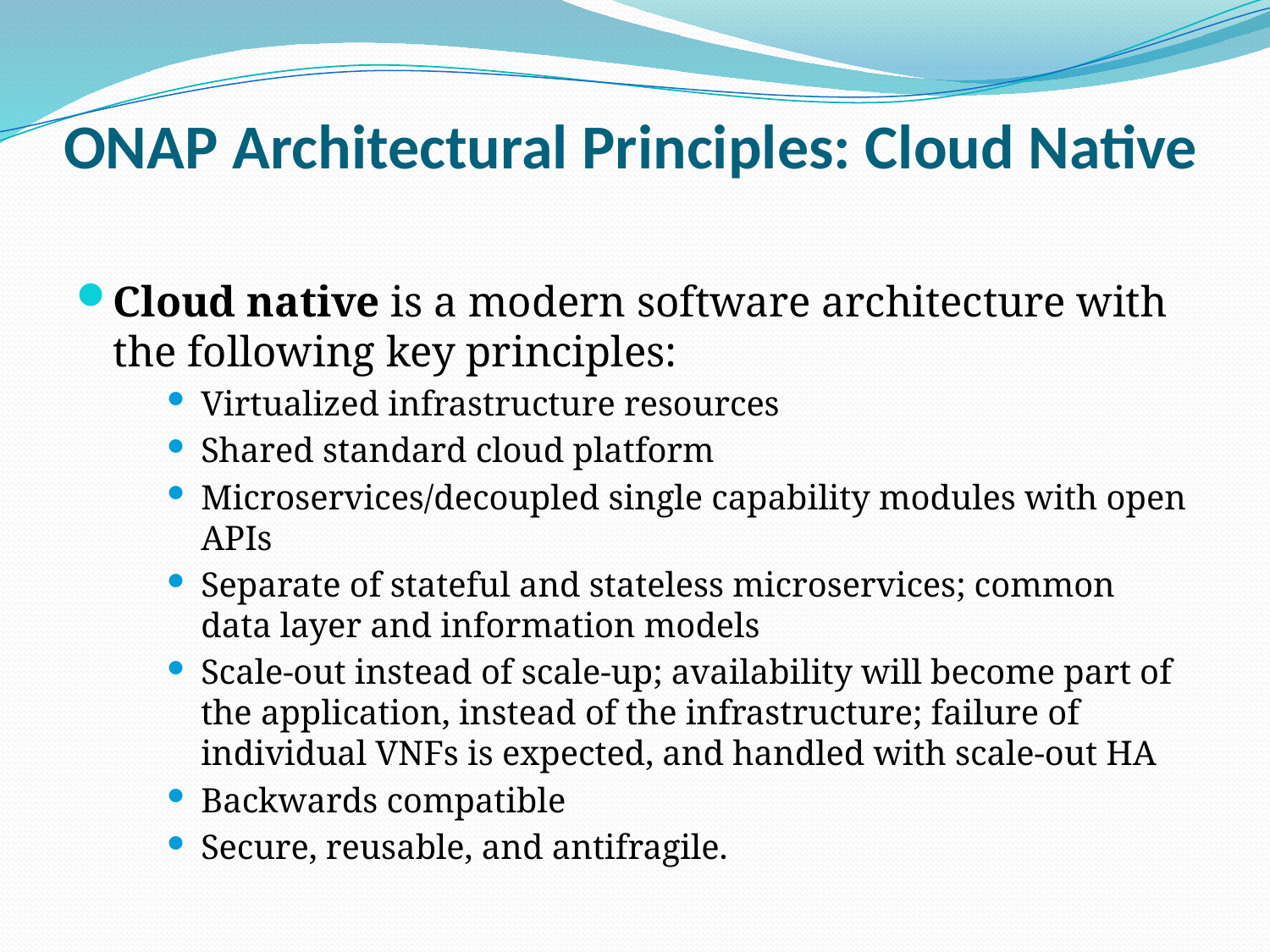

# ONAP Architectural Principles: Cloud Native
Cloud native is a modern software architecture with the following key principles:
Virtualized infrastructure resources
Shared standard cloud platform
Microservices/decoupled single capability modules with open APIs
Separate of stateful and stateless microservices; common data layer and information models
Scale-out instead of scale-up; availability will become part of the application, instead of the infrastructure; failure of individual VNFs is expected, and handled with scale-out HA
Backwards compatible
Secure, reusable, and antifragile.